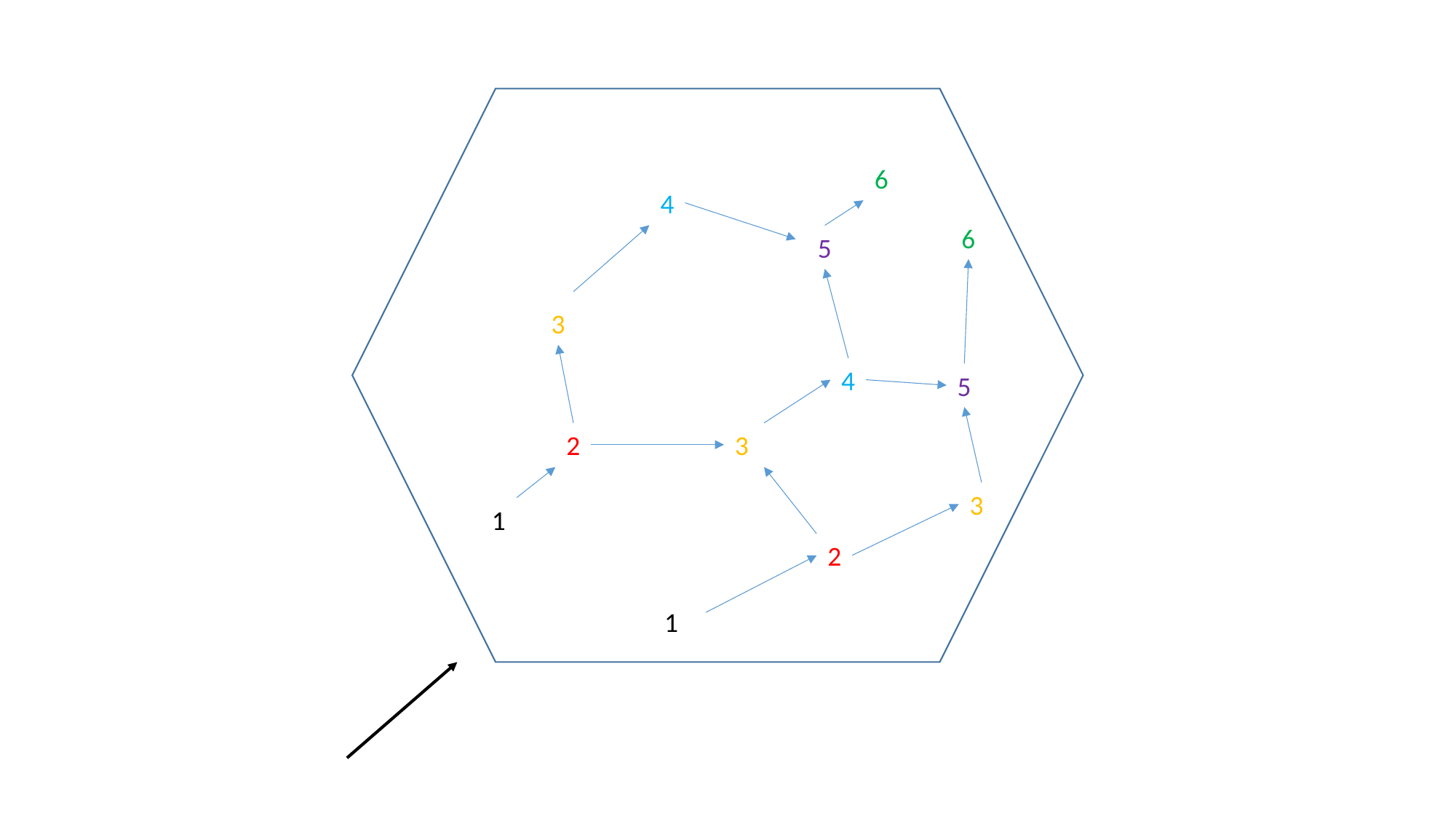

6
4
6
5
3
4
5
2
3
3
1
2
1